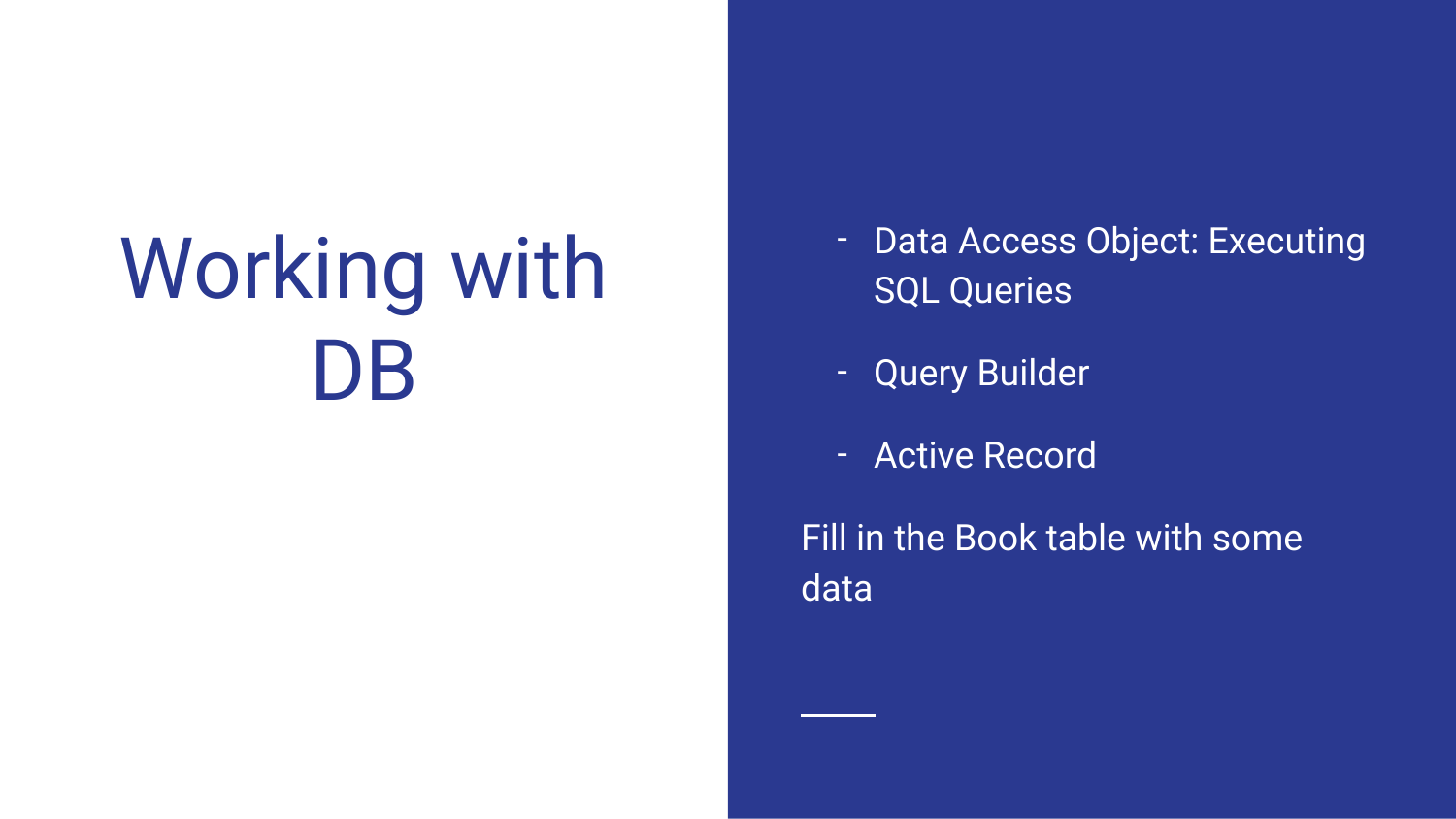

Data Access Object: Executing SQL Queries
Query Builder
Active Record
Fill in the Book table with some data
# Working with DB